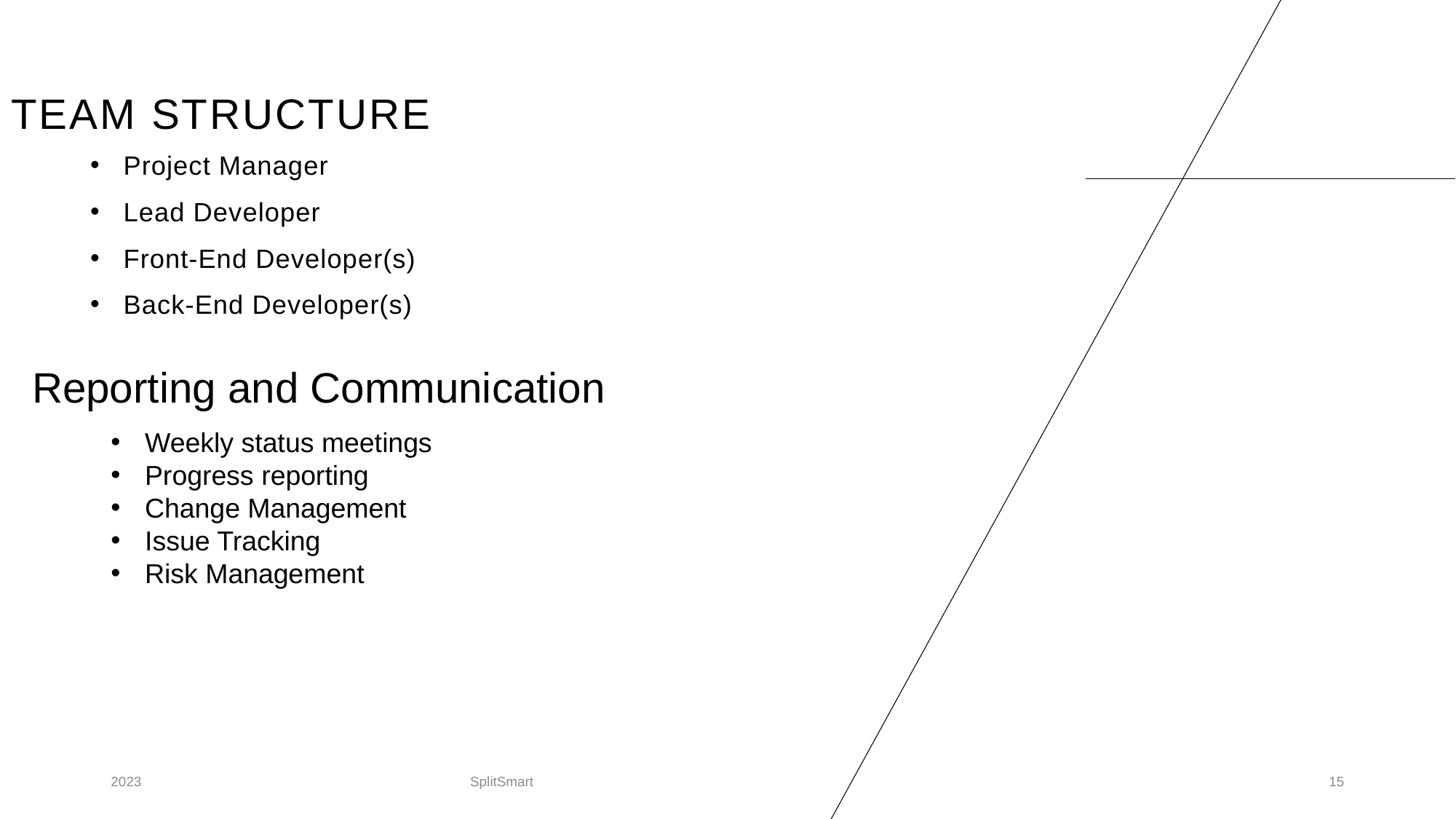

# Team structure
Project Manager
Lead Developer
Front-End Developer(s)
Back-End Developer(s)
Reporting and Communication
Weekly status meetings
Progress reporting
Change Management
Issue Tracking
Risk Management
2023
SplitSmart
15